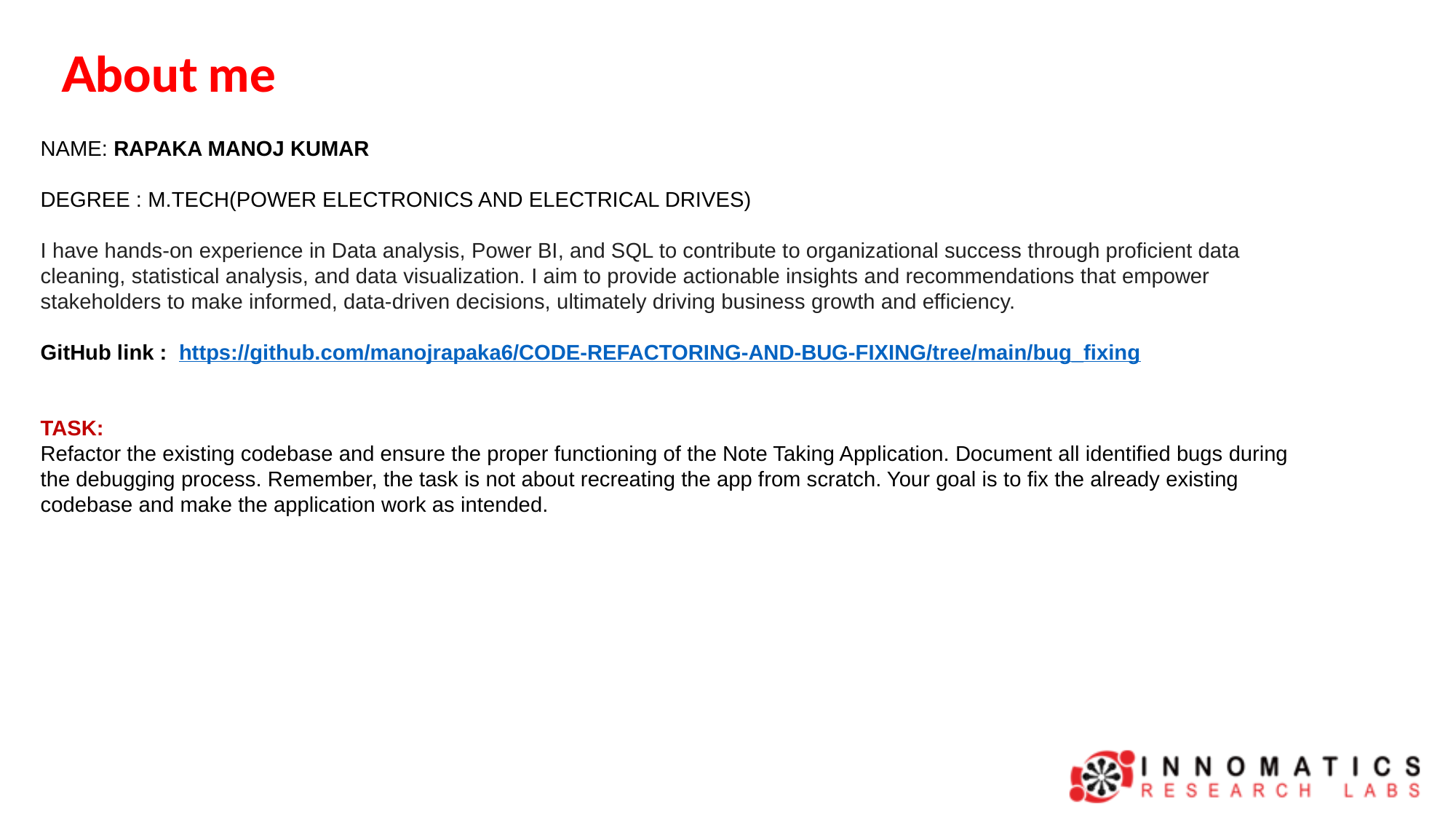

About me
NAME: RAPAKA MANOJ KUMAR

DEGREE : M.TECH(POWER ELECTRONICS AND ELECTRICAL DRIVES)

I have hands-on experience in Data analysis, Power BI, and SQL to contribute to organizational success through proficient data cleaning, statistical analysis, and data visualization. I aim to provide actionable insights and recommendations that empower stakeholders to make informed, data-driven decisions, ultimately driving business growth and efficiency.

GitHub link :  https://github.com/manojrapaka6/CODE-REFACTORING-AND-BUG-FIXING/tree/main/bug_fixing

TASK:
Refactor the existing codebase and ensure the proper functioning of the Note Taking Application. Document all identified bugs during the debugging process. Remember, the task is not about recreating the app from scratch. Your goal is to fix the already existing codebase and make the application work as intended.